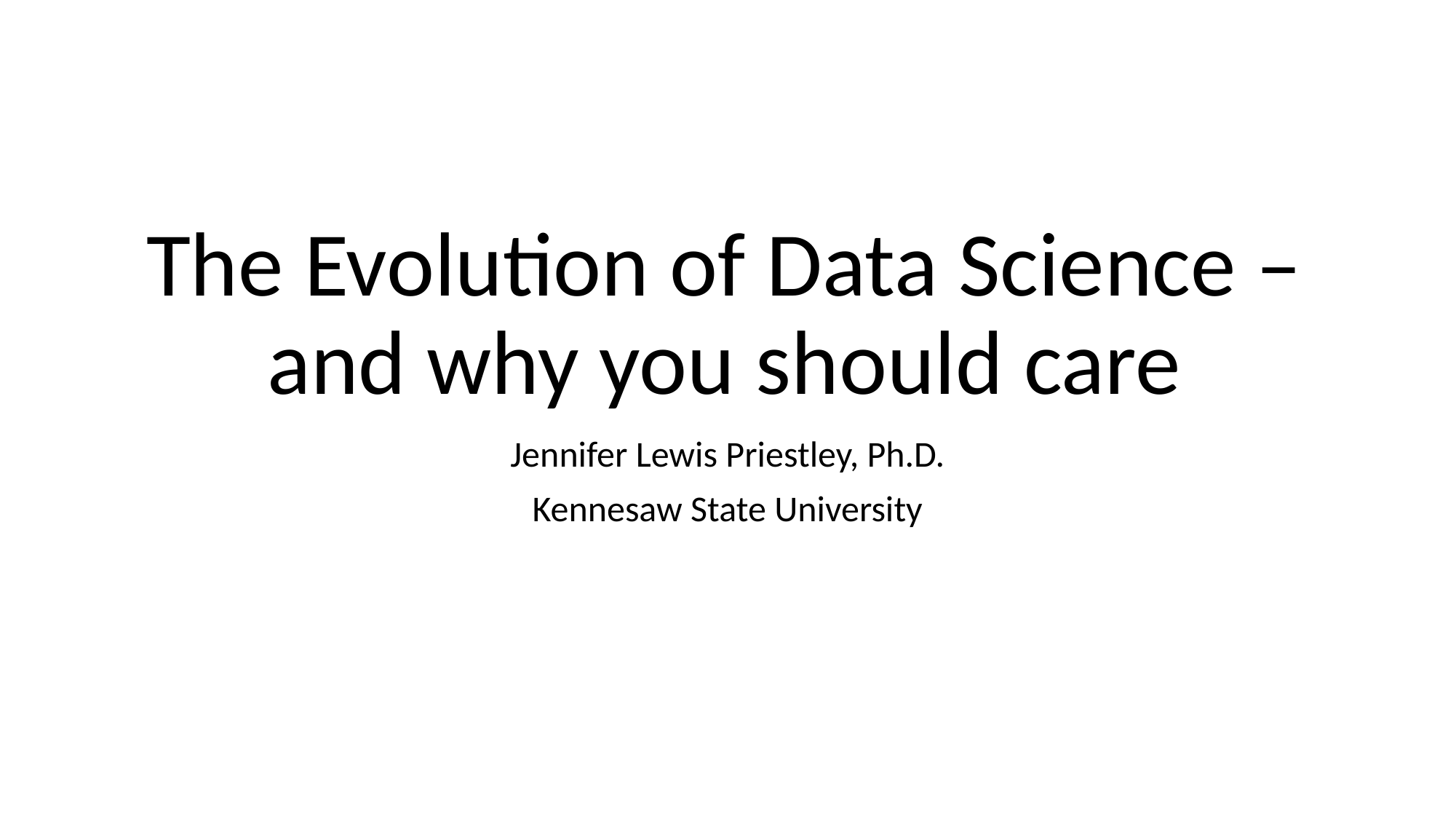

# The Evolution of Data Science – and why you should care
Jennifer Lewis Priestley, Ph.D.
Kennesaw State University